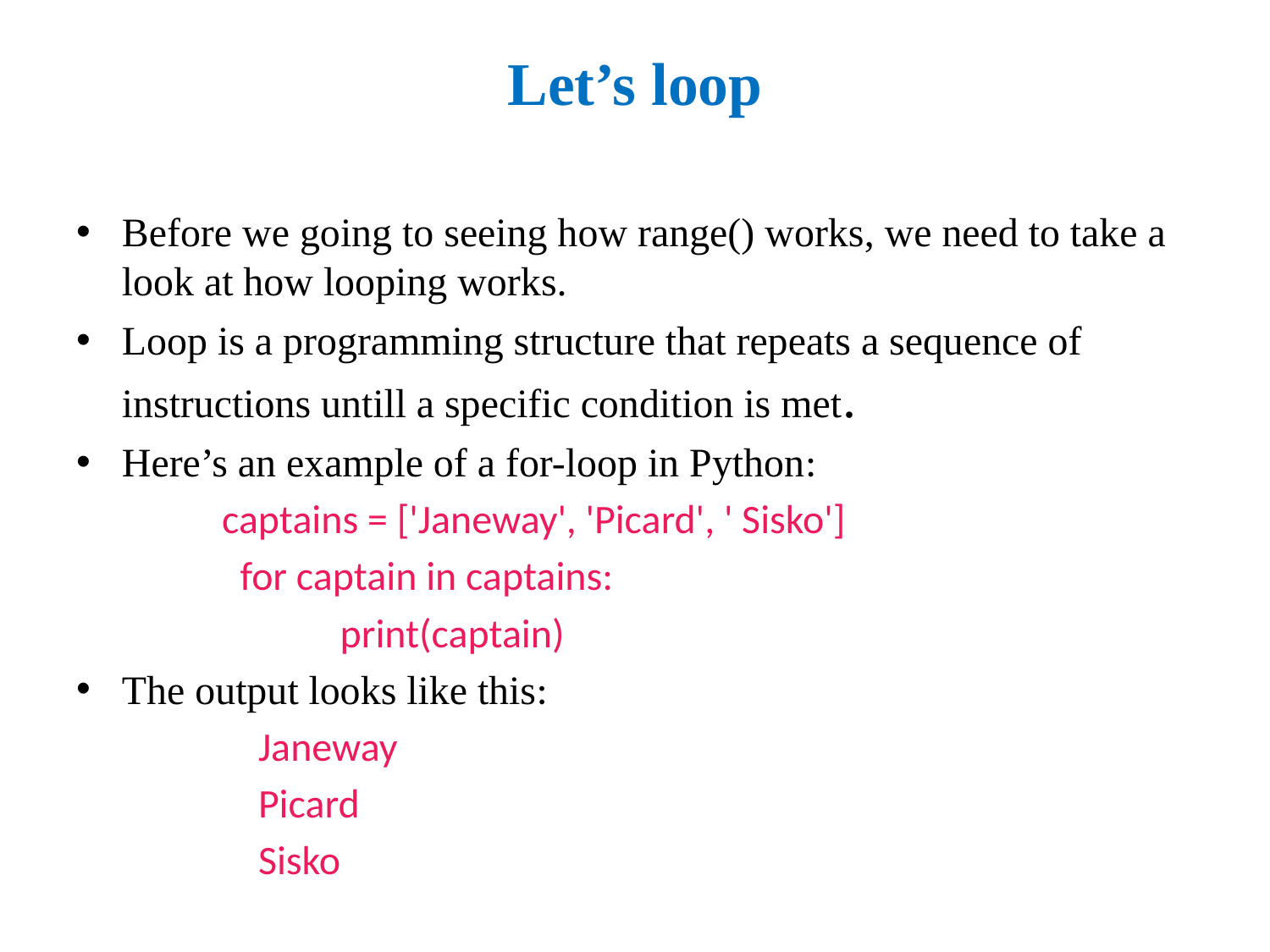

# Let’s loop

Before we going to seeing how range() works, we need to take a look at how looping works.
Loop is a programming structure that repeats a sequence of instructions untill a specific condition is met.
Here’s an example of a for-loop in Python:
                captains = ['Janeway', 'Picard', ' Sisko']
                  for captain in captains:
                             print(captain)
The output looks like this:
                    Janeway
                    Picard
                    Sisko